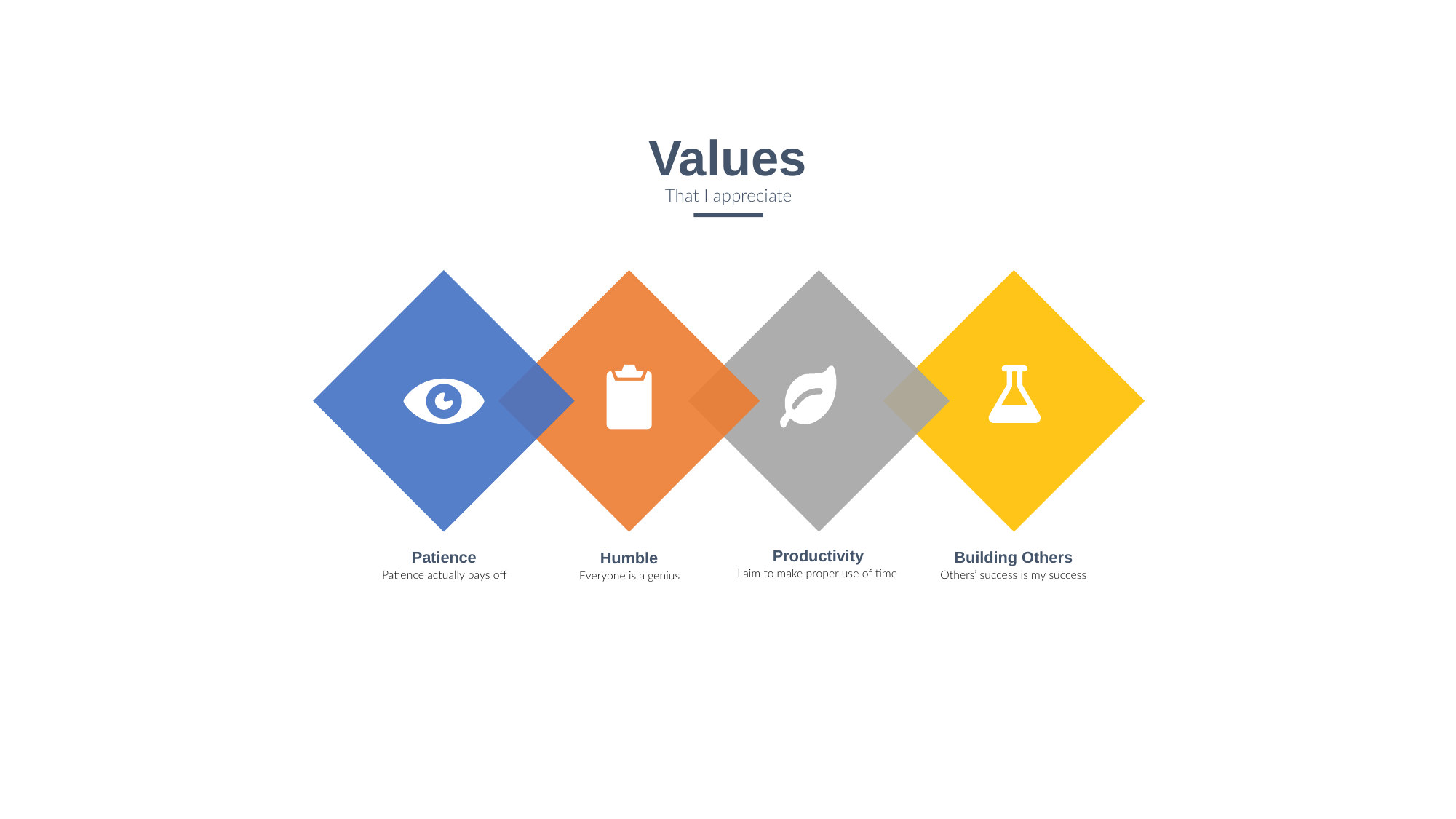

Values
That I appreciate

Productivity
Building Others
Patience
Humble
I aim to make proper use of time
Others’ success is my success
Patience actually pays off
Everyone is a genius